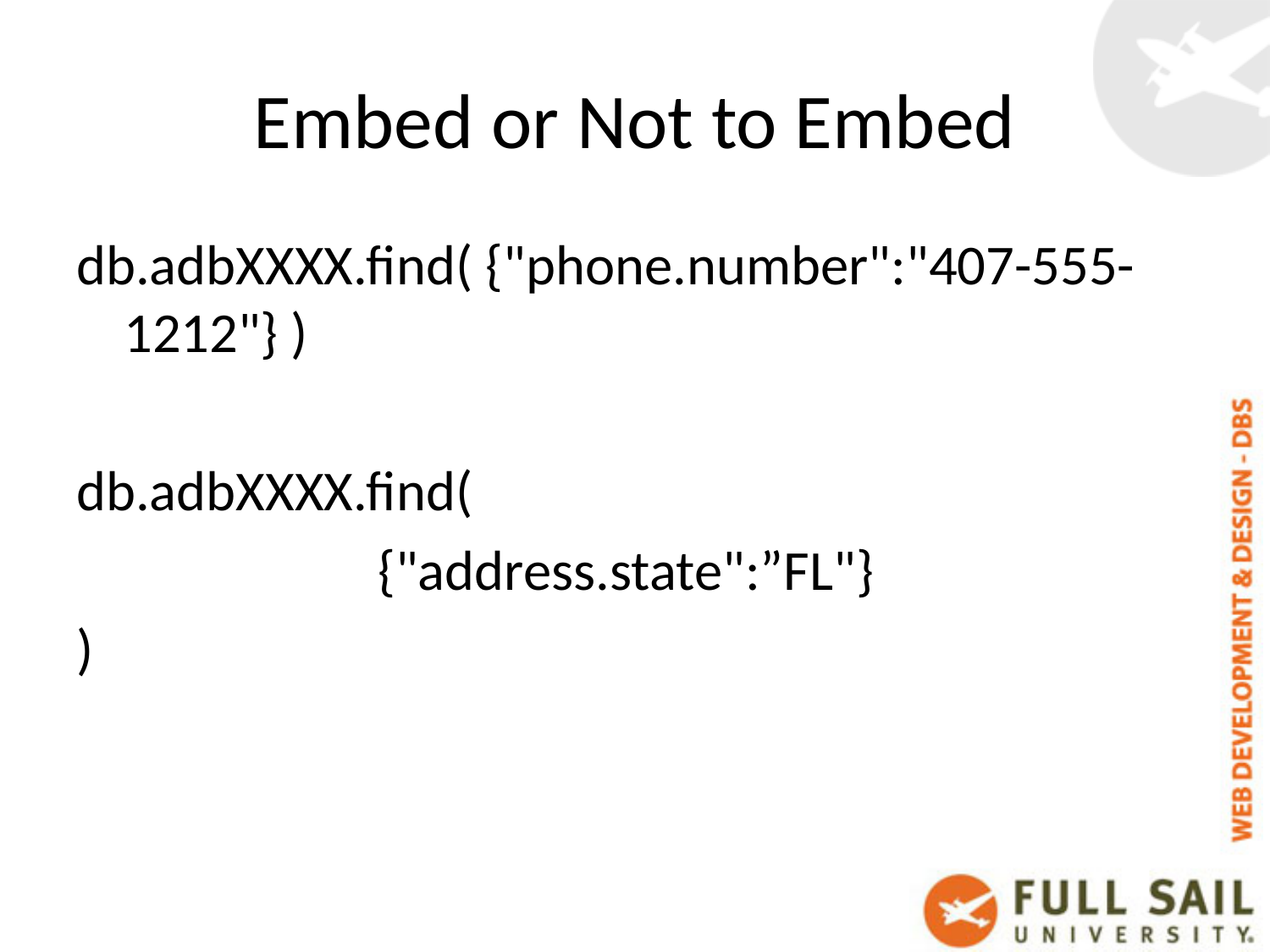

# Embed or Not to Embed
db.adbXXXX.find( {"phone.number":"407-555-1212"} )

db.adbXXXX.find(
			{"address.state":”FL"}
)